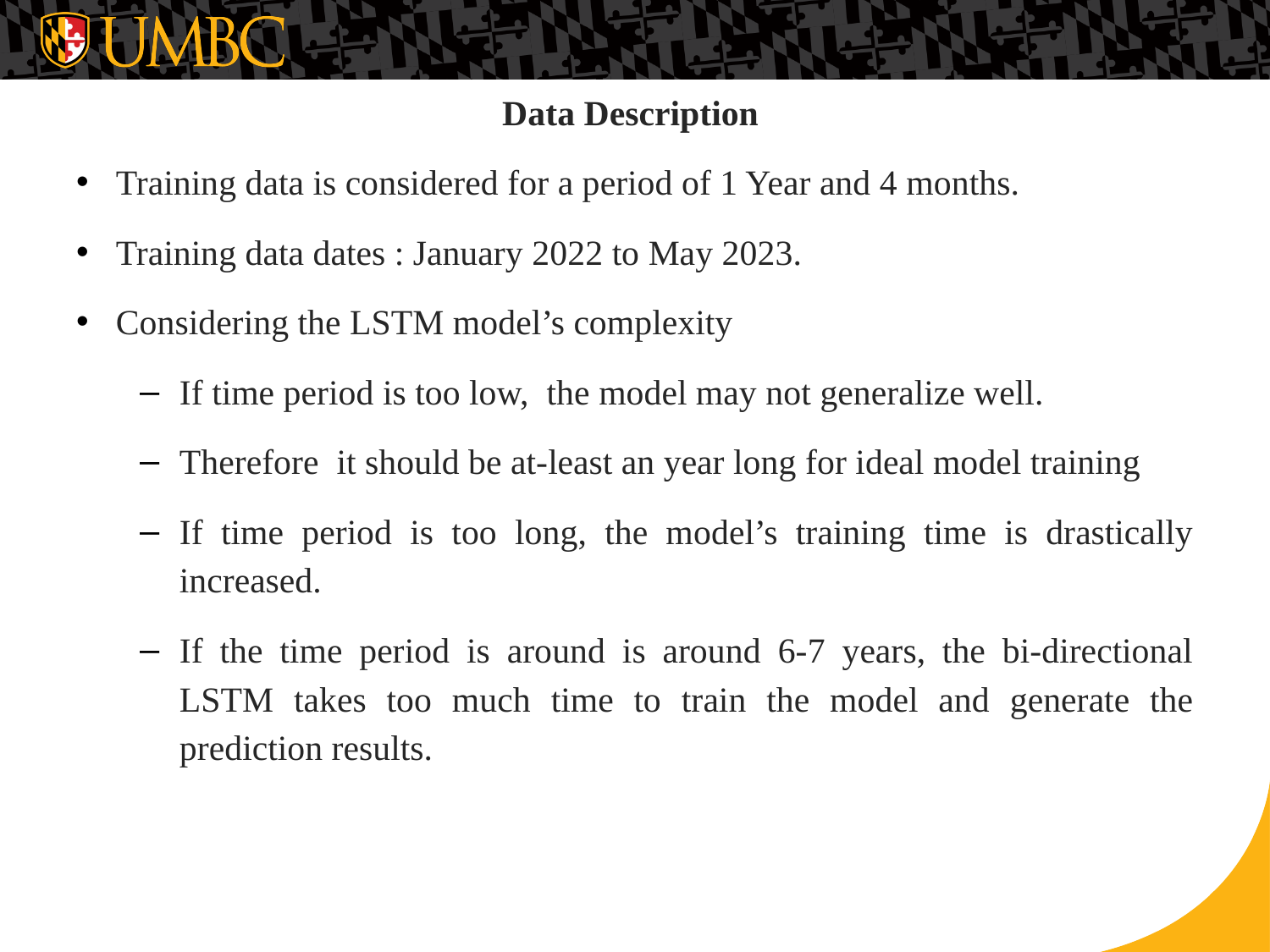

Data Description
Training data is considered for a period of 1 Year and 4 months.
Training data dates : January 2022 to May 2023.
Considering the LSTM model’s complexity
If time period is too low,  the model may not generalize well.
Therefore  it should be at-least an year long for ideal model training
If time period is too long, the model’s training time is drastically increased.
If the time period is around is around 6-7 years, the bi-directional LSTM takes too much time to train the model and generate the prediction results.